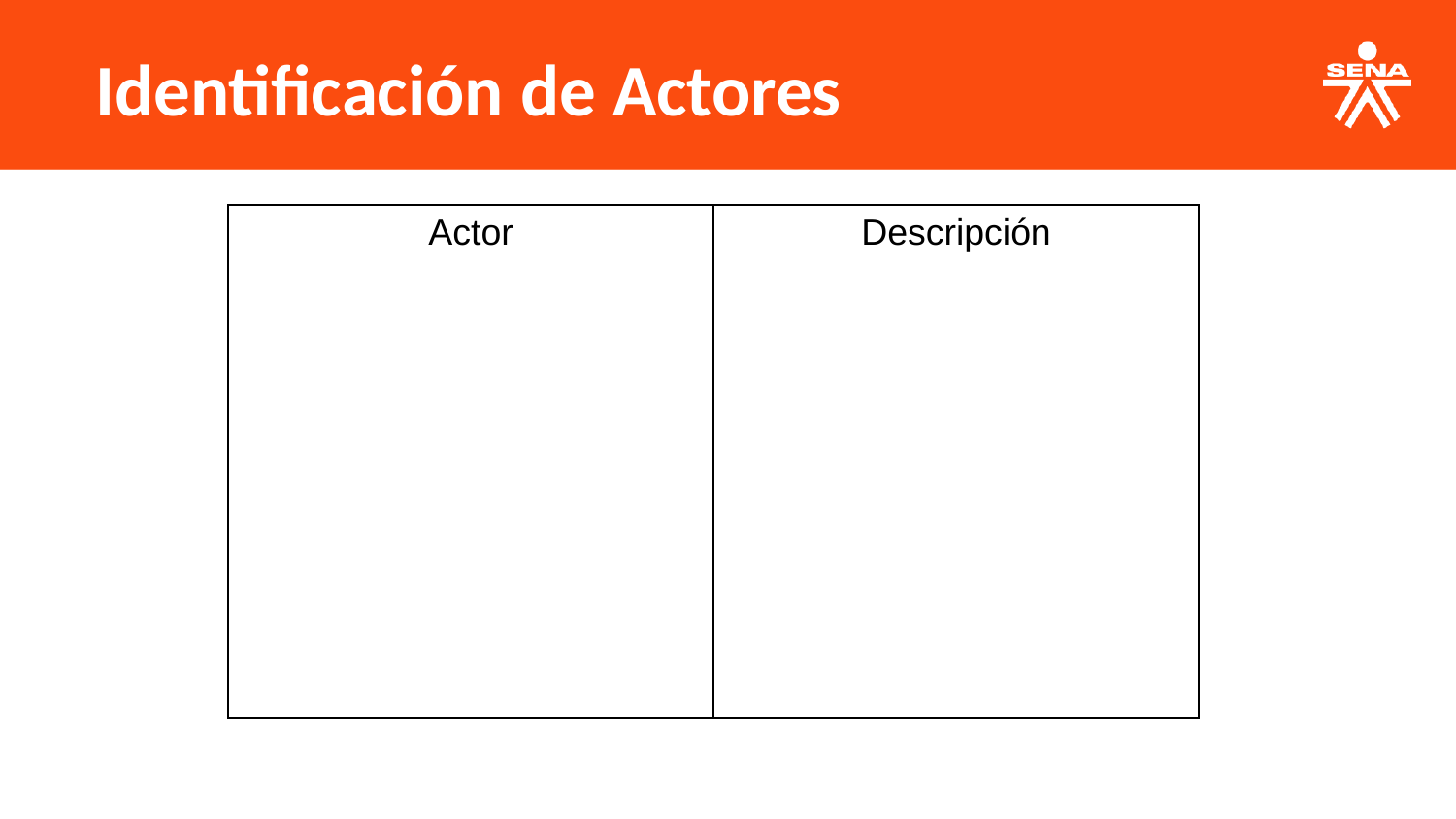

Identificación de Actores
| Actor | Descripción |
| --- | --- |
|  |  |